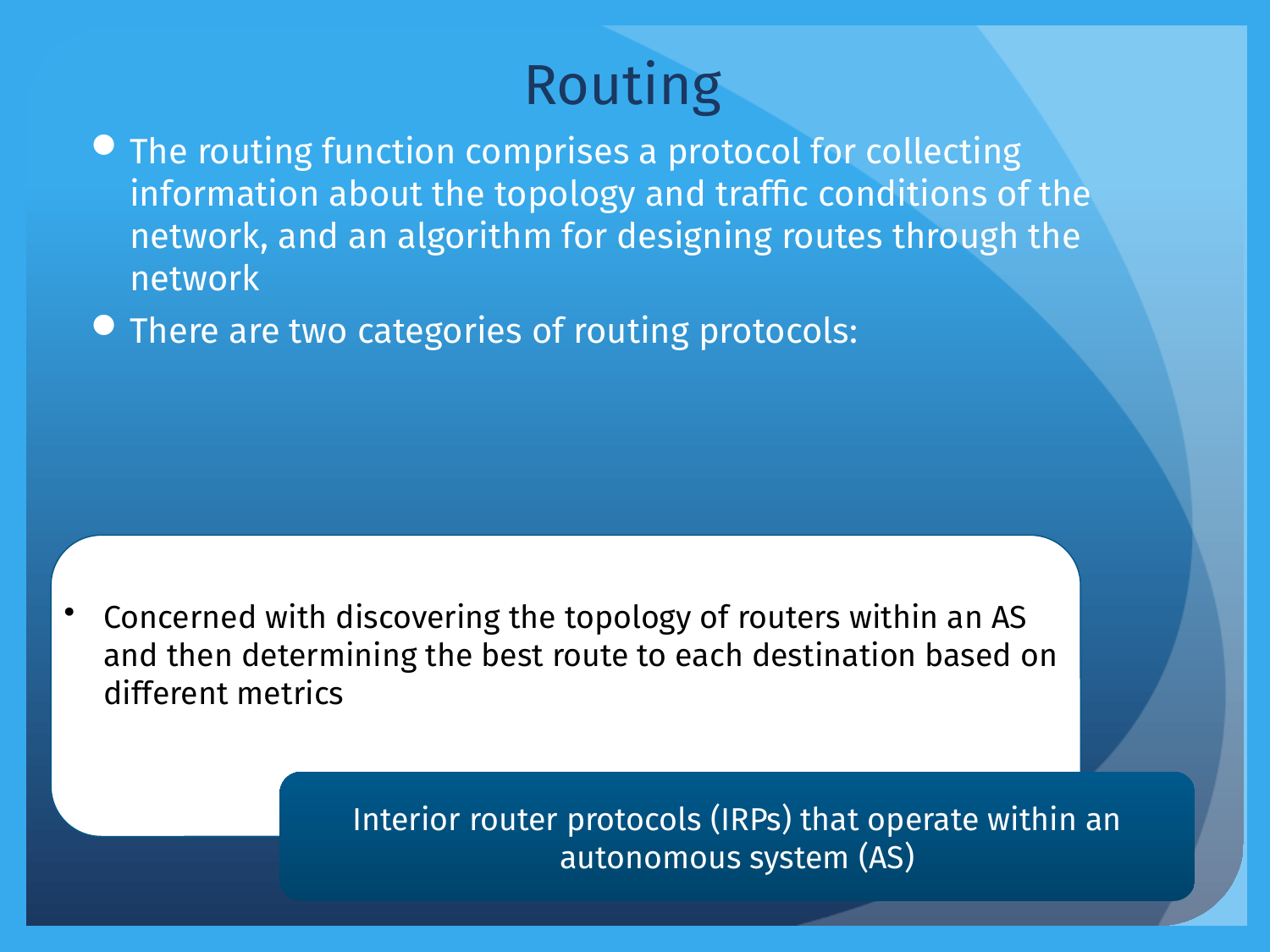

# Routing
The routing function comprises a protocol for collecting information about the topology and traffic conditions of the network, and an algorithm for designing routes through the network
There are two categories of routing protocols:

Interior router protocols (IRPs) that operate within an autonomous system (AS)
Concerned with discovering the topology of routers within an AS and then determining the best route to each destination based on different metrics